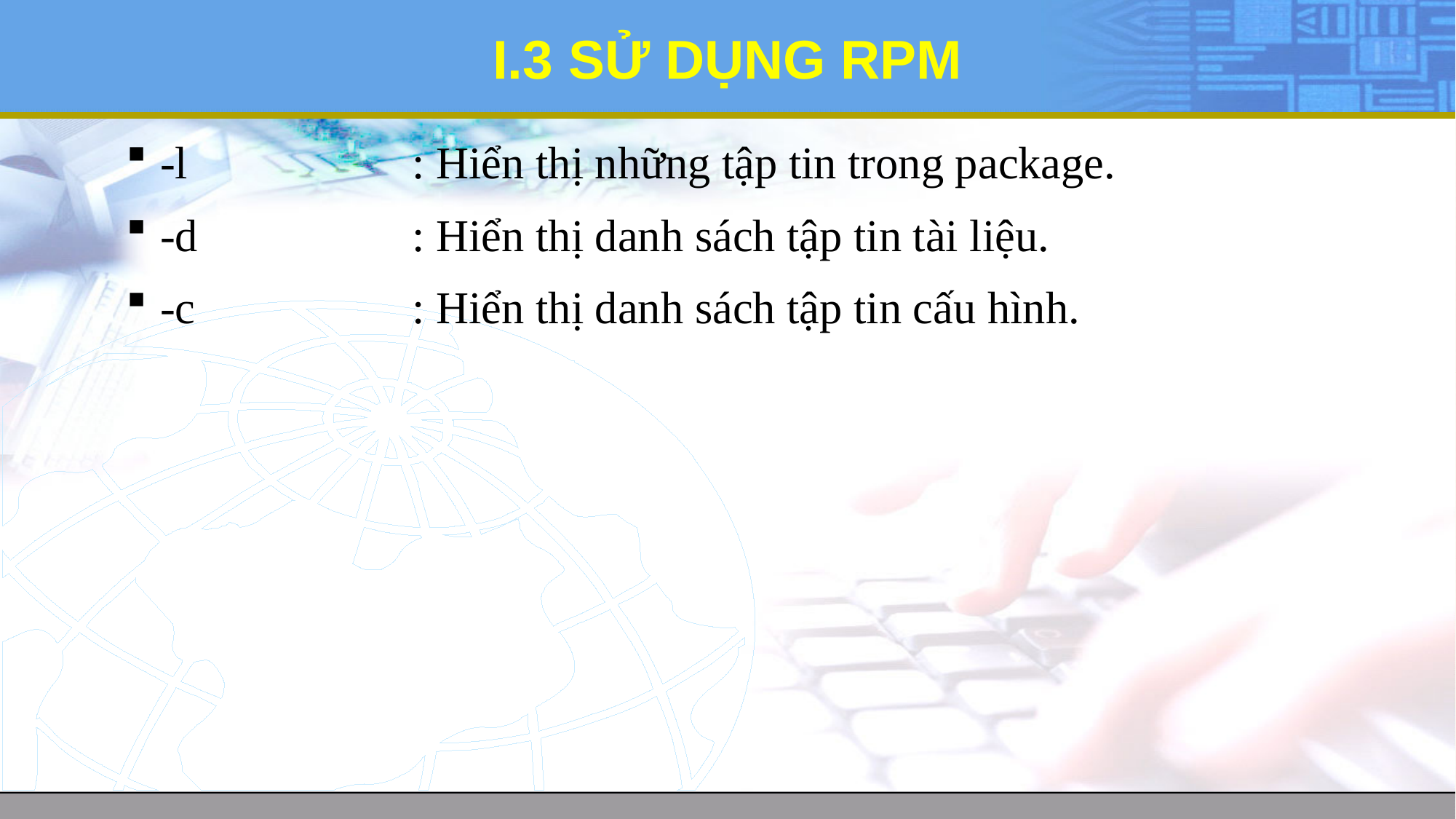

# I.3 SỬ DỤNG RPM
-l	: Hiển thị những tập tin trong package.
-d	: Hiển thị danh sách tập tin tài liệu.
-c	: Hiển thị danh sách tập tin cấu hình.